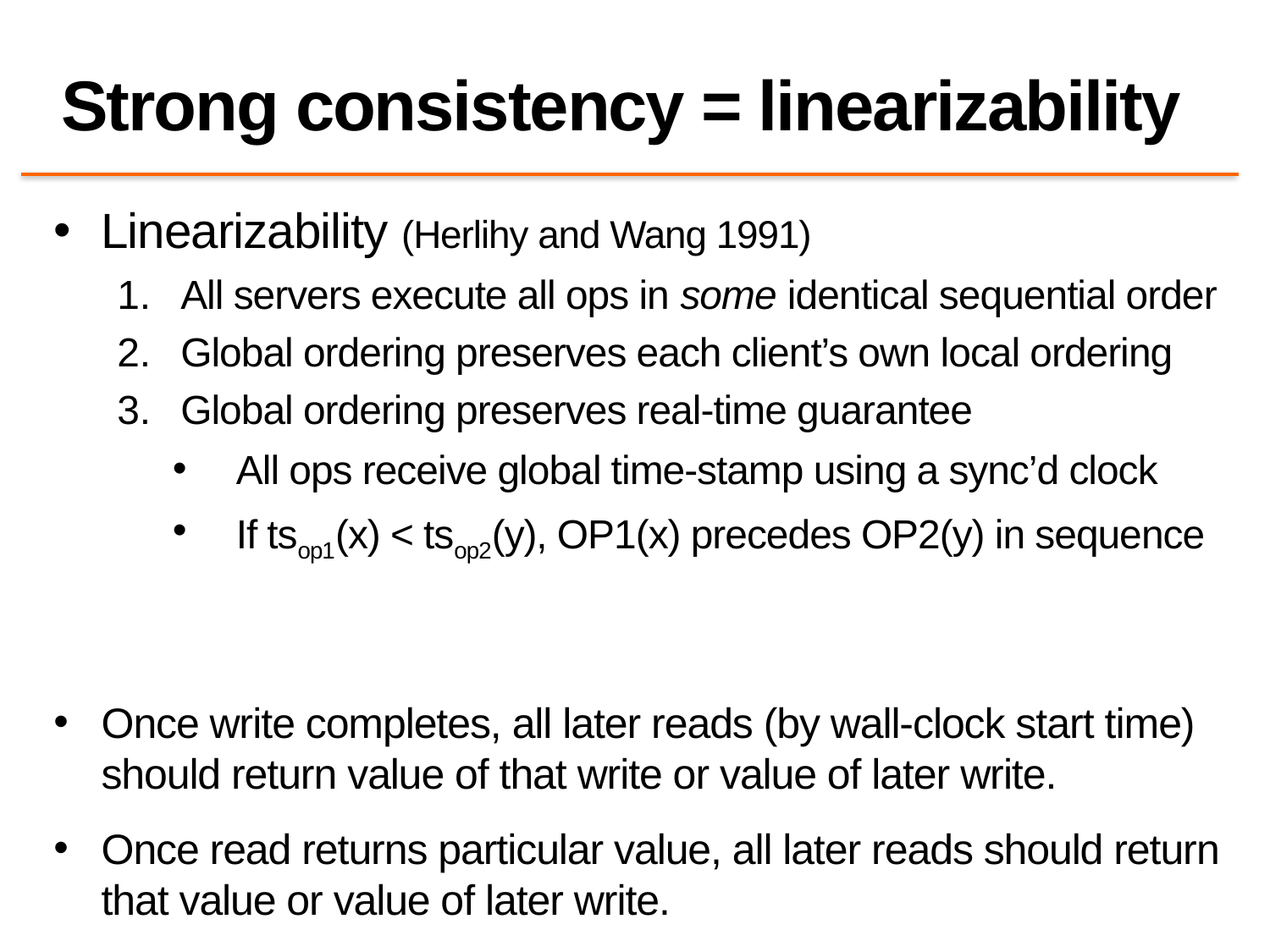

# Strong consistency = linearizability
Linearizability (Herlihy and Wang 1991)
All servers execute all ops in some identical sequential order
Global ordering preserves each client’s own local ordering
Global ordering preserves real-time guarantee
All ops receive global time-stamp using a sync’d clock
If tsop1(x) < tsop2(y), OP1(x) precedes OP2(y) in sequence
Once write completes, all later reads (by wall-clock start time) should return value of that write or value of later write.
Once read returns particular value, all later reads should return that value or value of later write.